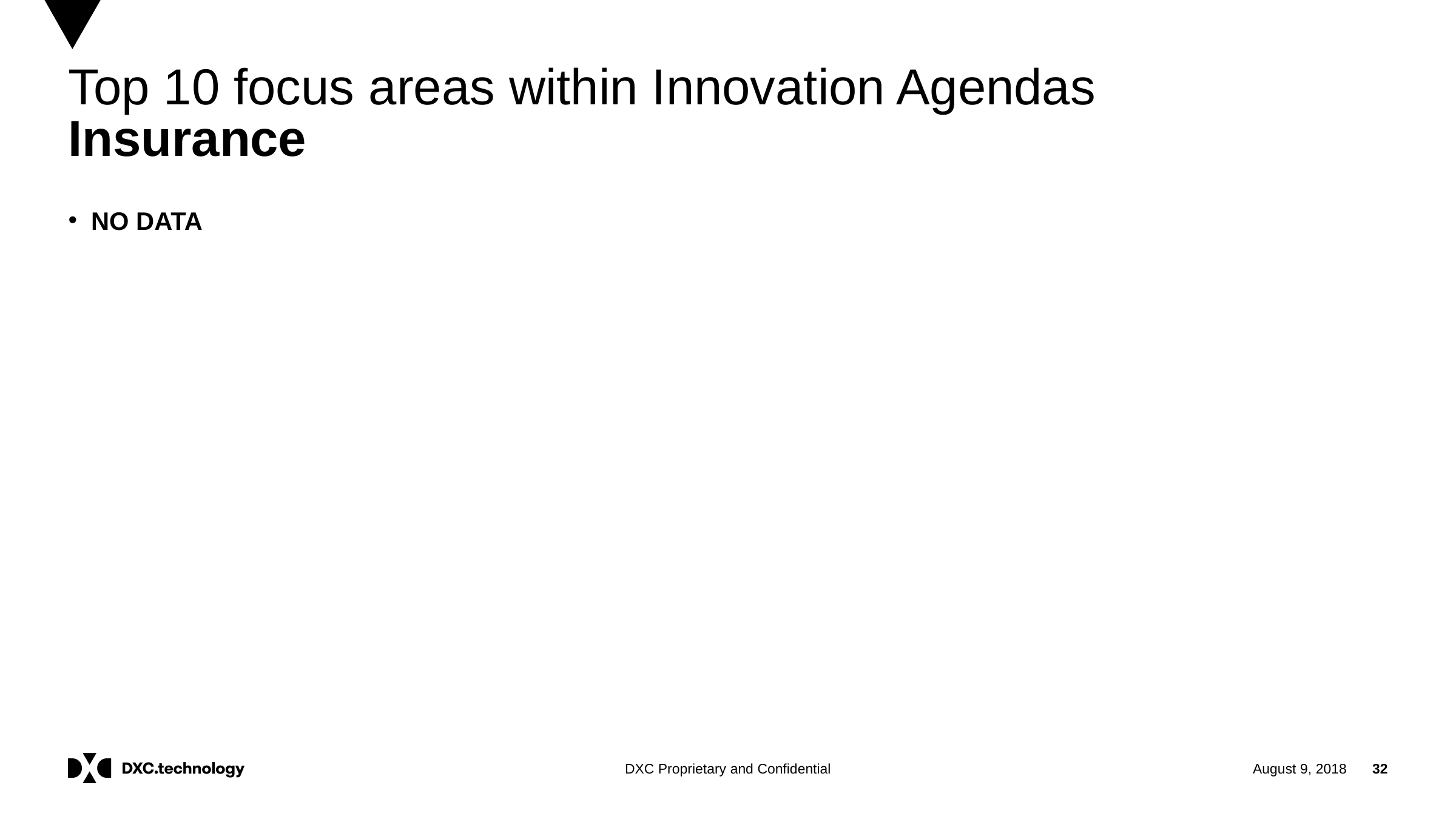

# Top 10 focus areas within Innovation Agendas Insurance
NO DATA